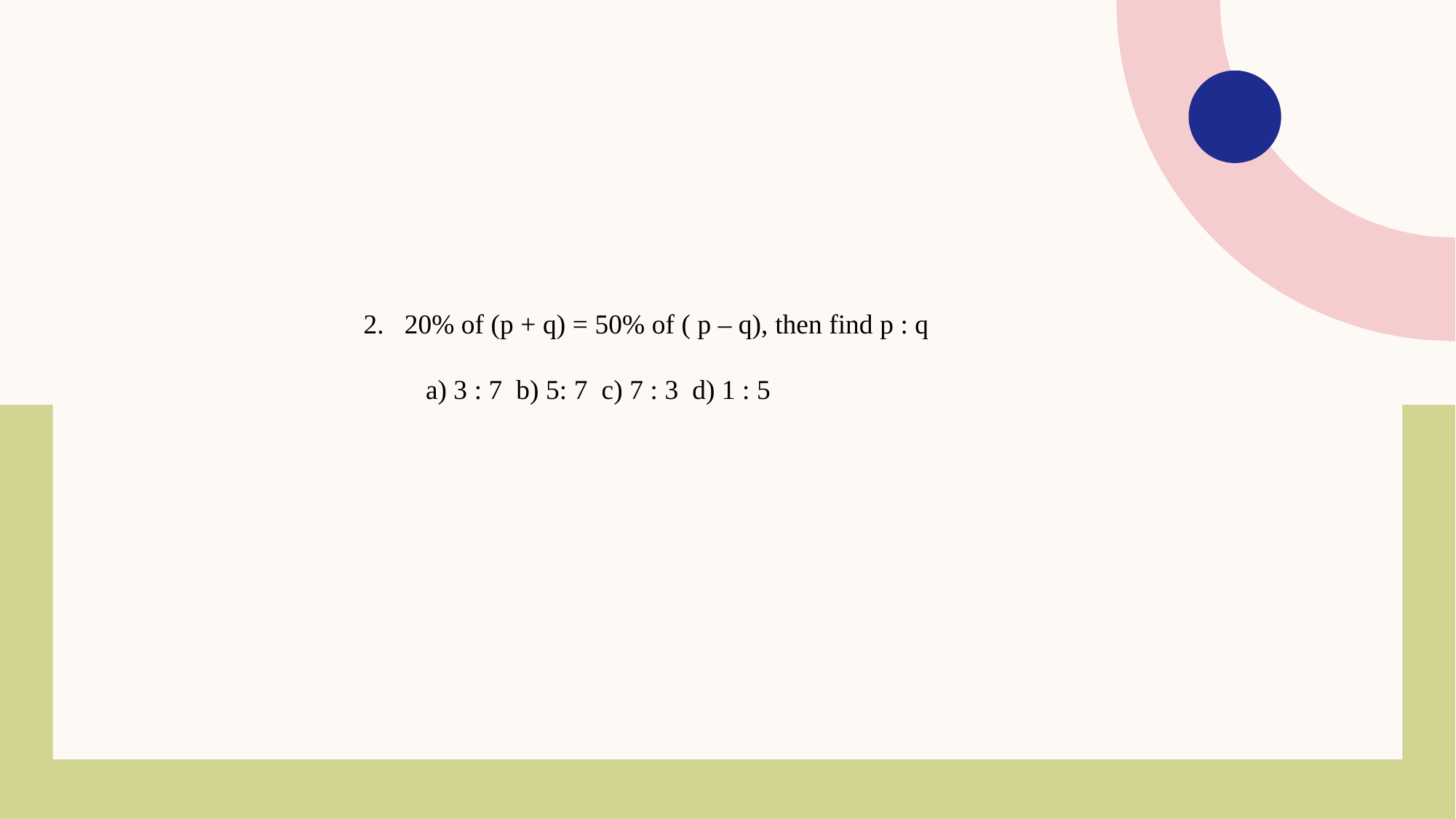

20% of (p + q) = 50% of ( p – q), then find p : q

         a) 3 : 7  b) 5: 7  c) 7 : 3  d) 1 : 5